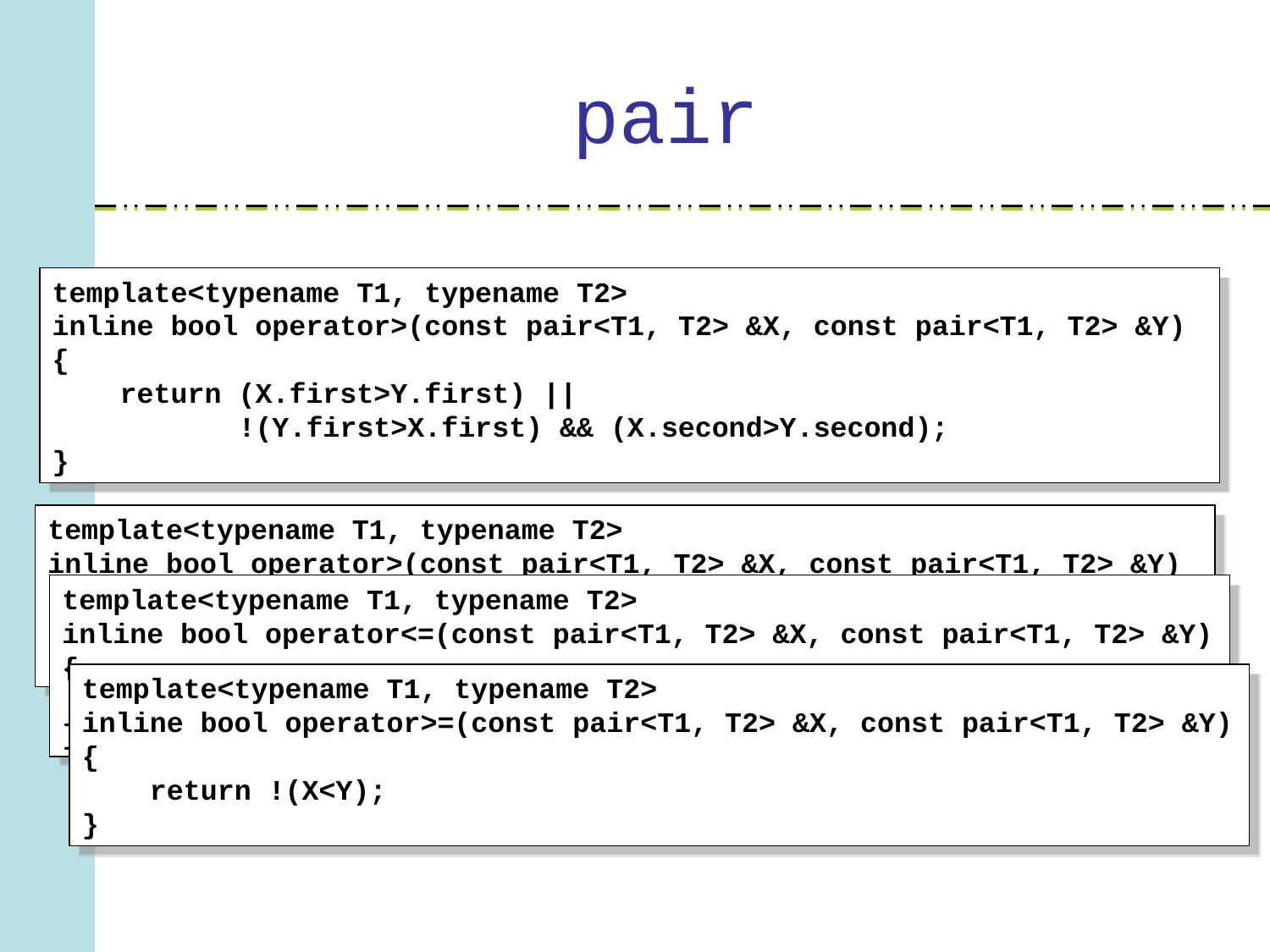

# pair
template<typename T1, typename T2>
inline bool operator>(const pair<T1, T2> &X, const pair<T1, T2> &Y)
{
    return (X.first>Y.first) ||
           !(Y.first>X.first) && (X.second>Y.second);
}
template<typename T1, typename T2>
inline bool operator>(const pair<T1, T2> &X, const pair<T1, T2> &Y)
{
    return Y<X;
}
template<typename T1, typename T2>
inline bool operator<=(const pair<T1, T2> &X, const pair<T1, T2> &Y)
{
    return !(Y<X);
}
template<typename T1, typename T2>
inline bool operator>=(const pair<T1, T2> &X, const pair<T1, T2> &Y)
{
    return !(X<Y);
}